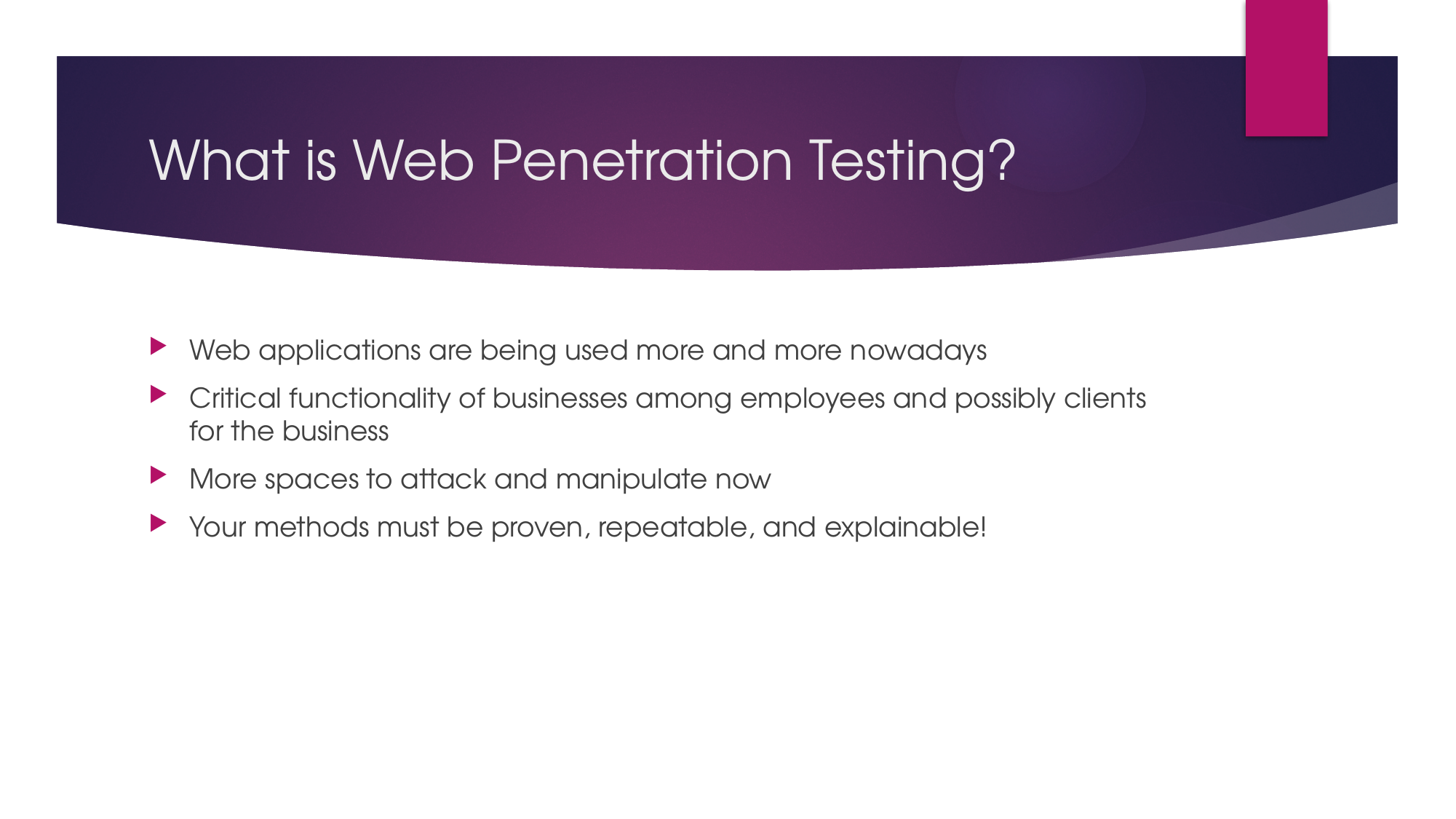

# What is Web Penetration Testing?
Web applications are being used more and more nowadays
Critical functionality of businesses among employees and possibly clients for the business
More spaces to attack and manipulate now
Your methods must be proven, repeatable, and explainable!